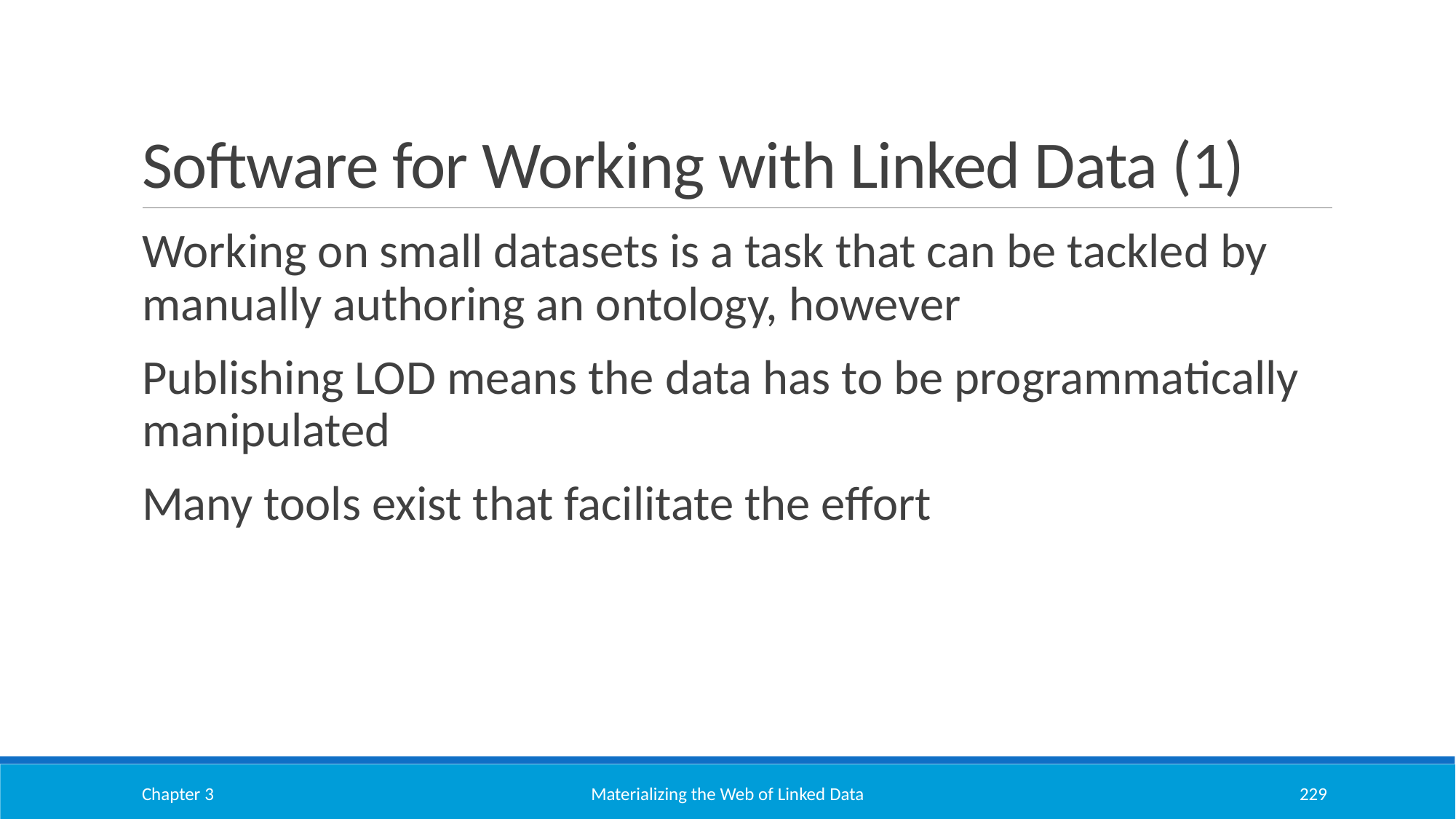

# Software for Working with Linked Data (1)
Working on small datasets is a task that can be tackled by manually authoring an ontology, however
Publishing LOD means the data has to be programmatically manipulated
Many tools exist that facilitate the effort
Chapter 3
Materializing the Web of Linked Data
229